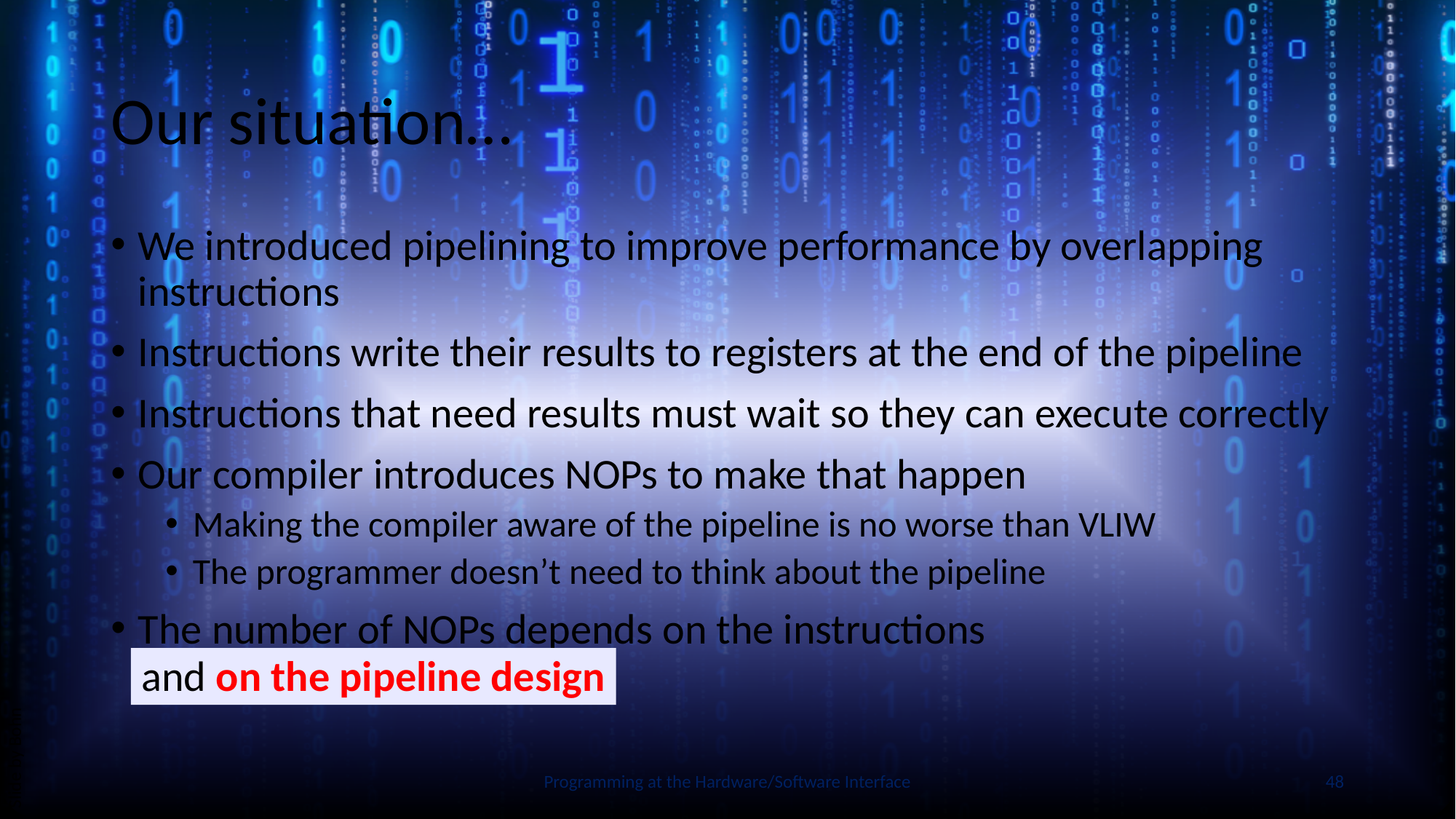

# Our situation…
We introduced pipelining to improve performance by overlapping instructions
Instructions write their results to registers at the end of the pipeline
Instructions that need results must wait so they can execute correctly
Our compiler introduces NOPs to make that happen
Making the compiler aware of the pipeline is no worse than VLIW
The programmer doesn’t need to think about the pipeline
The number of NOPs depends on the instructions
and on the pipeline design

Slide by Bohn
and on the pipeline design
Programming at the Hardware/Software Interface
48